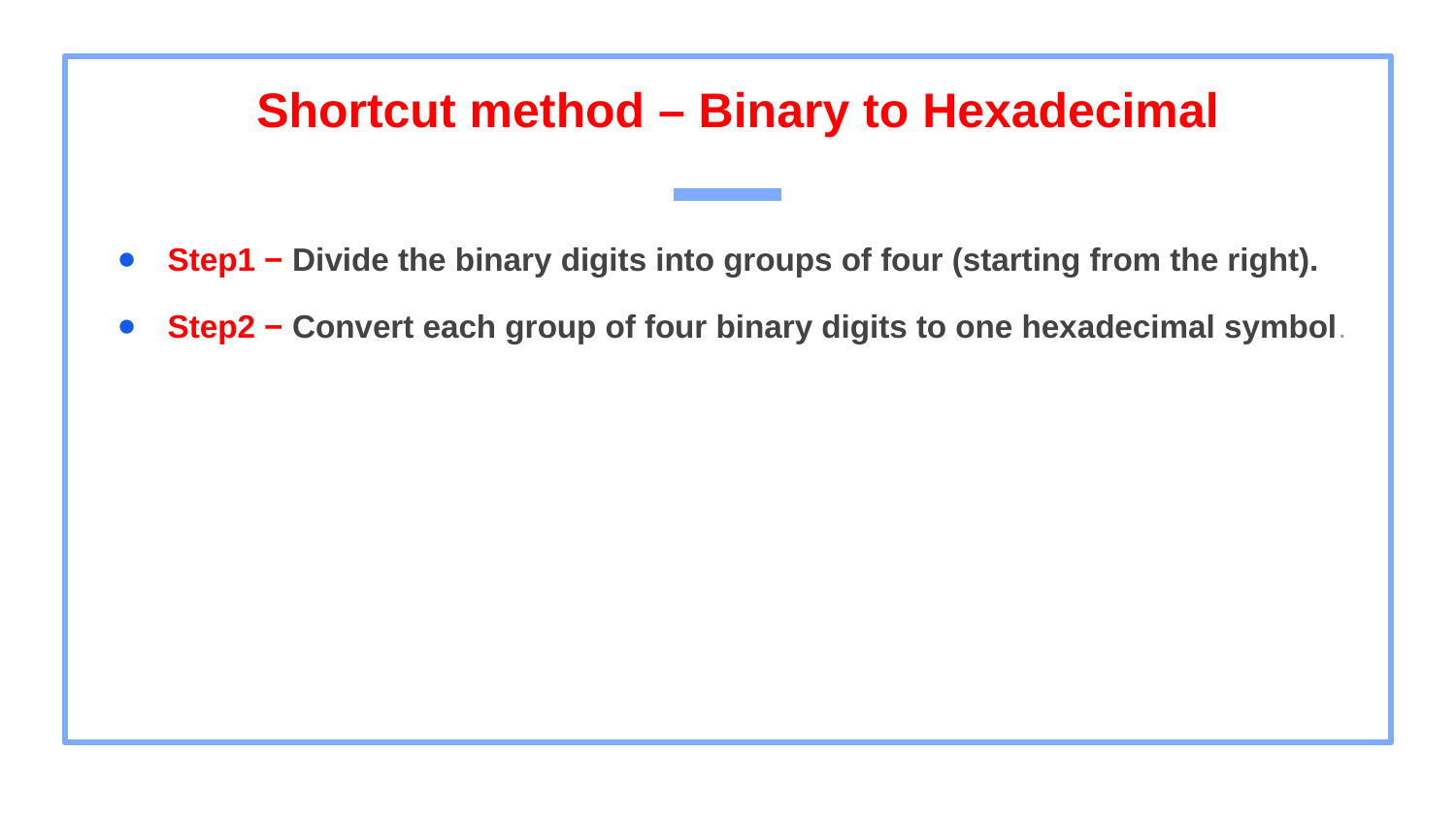

# Shortcut method – Binary to Hexadecimal
Step1 − Divide the binary digits into groups of four (starting from the right).
Step2 − Convert each group of four binary digits to one hexadecimal symbol.